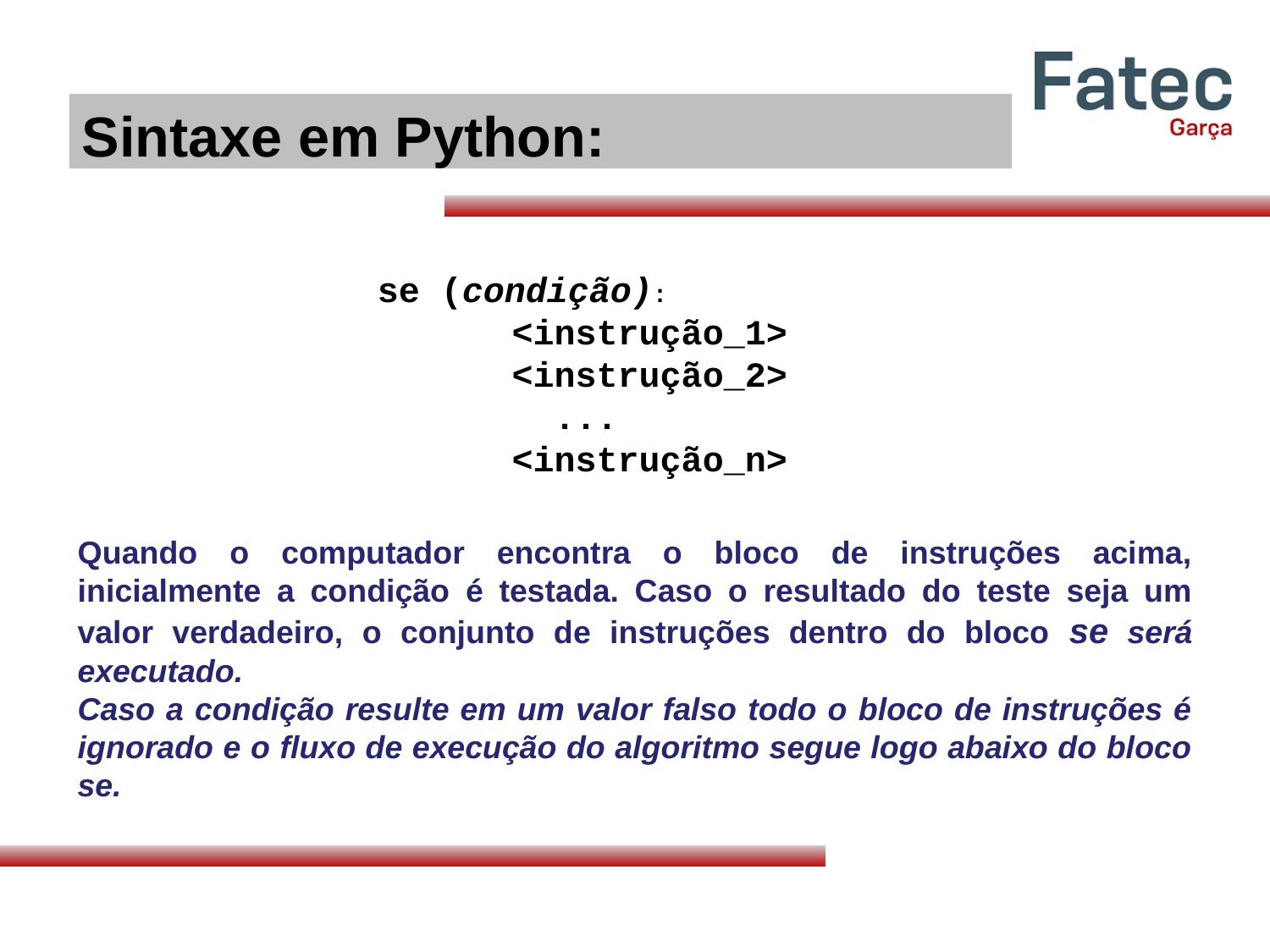

Sintaxe em Python:
se (condição):
		<instrução_1>
		<instrução_2>
	...
		<instrução_n>

Quando o computador encontra o bloco de instruções acima, inicialmente a condição é testada. Caso o resultado do teste seja um valor verdadeiro, o conjunto de instruções dentro do bloco se será executado.
Caso a condição resulte em um valor falso todo o bloco de instruções é ignorado e o fluxo de execução do algoritmo segue logo abaixo do bloco se.